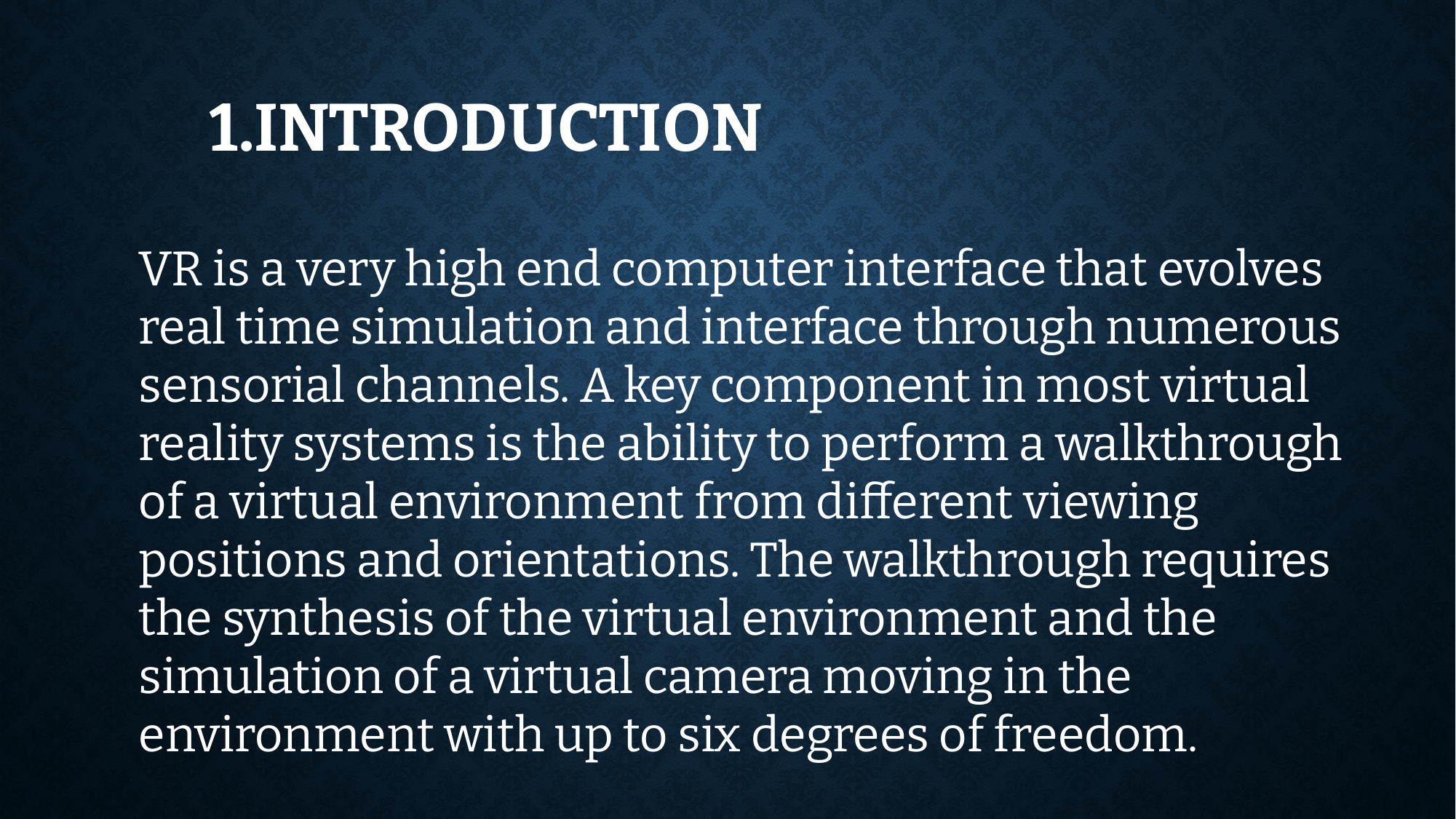

1.INTRODUCTION
VR is a very high end computer interface that evolves real time simulation and interface through numerous sensorial channels. A key component in most virtual reality systems is the ability to perform a walkthrough of a virtual environment from different viewing positions and orientations. The walkthrough requires the synthesis of the virtual environment and the simulation of a virtual camera moving in the environment with up to six degrees of freedom.